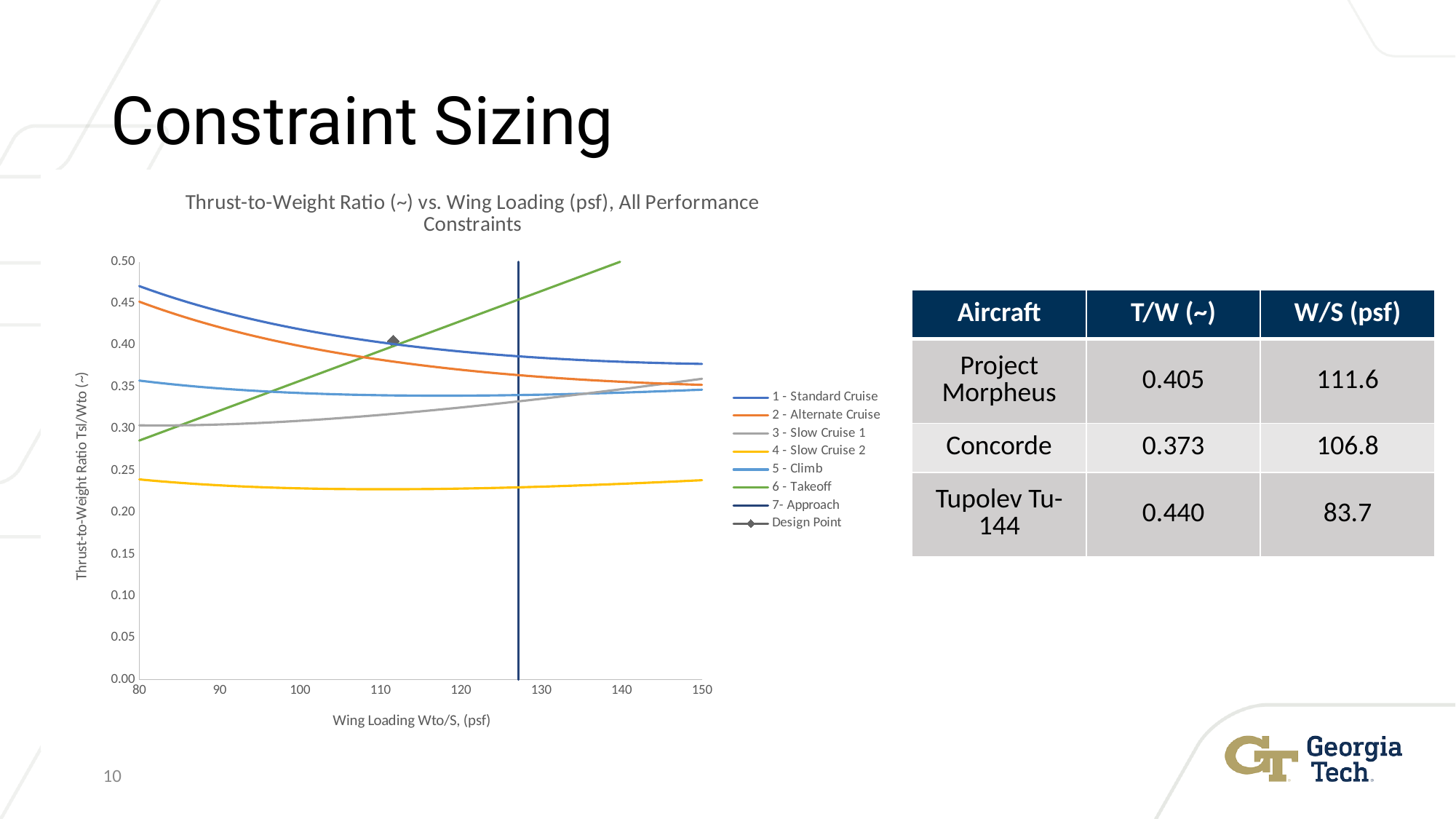

# Constraint Sizing

### Chart: Thrust-to-Weight Ratio (~) vs. Wing Loading (psf), All Performance Constraints

| Category |  |  |  |  |  |  |  |  |
|---|---|---|---|---|---|---|---|---|

### Chart: Thrust-to-Weight Ratio (~) vs. Wing Loading (psf), All Performance Constraints

| Category |  |  |  |  |  |  |  |  |
|---|---|---|---|---|---|---|---|---|
Weights
MGTOW
Empty
Fuel
Payload
Comparison to existing aircraft weights
Project Morpheus
| Aircraft | T/W (~) | W/S (psf) |
| --- | --- | --- |
| Project Morpheus | 0.405 | 111.6 |
| Concorde | 0.373 | 106.8 |
| Tupolev Tu-144 | 0.440 | 83.7 |
| T/W (~) | W/S (psf) |
| --- | --- |
| 0.405 | 111.6 |
Concorde
| T/W (~) | W/S (psf) |
| --- | --- |
| 0.373 | 106.8 |
10